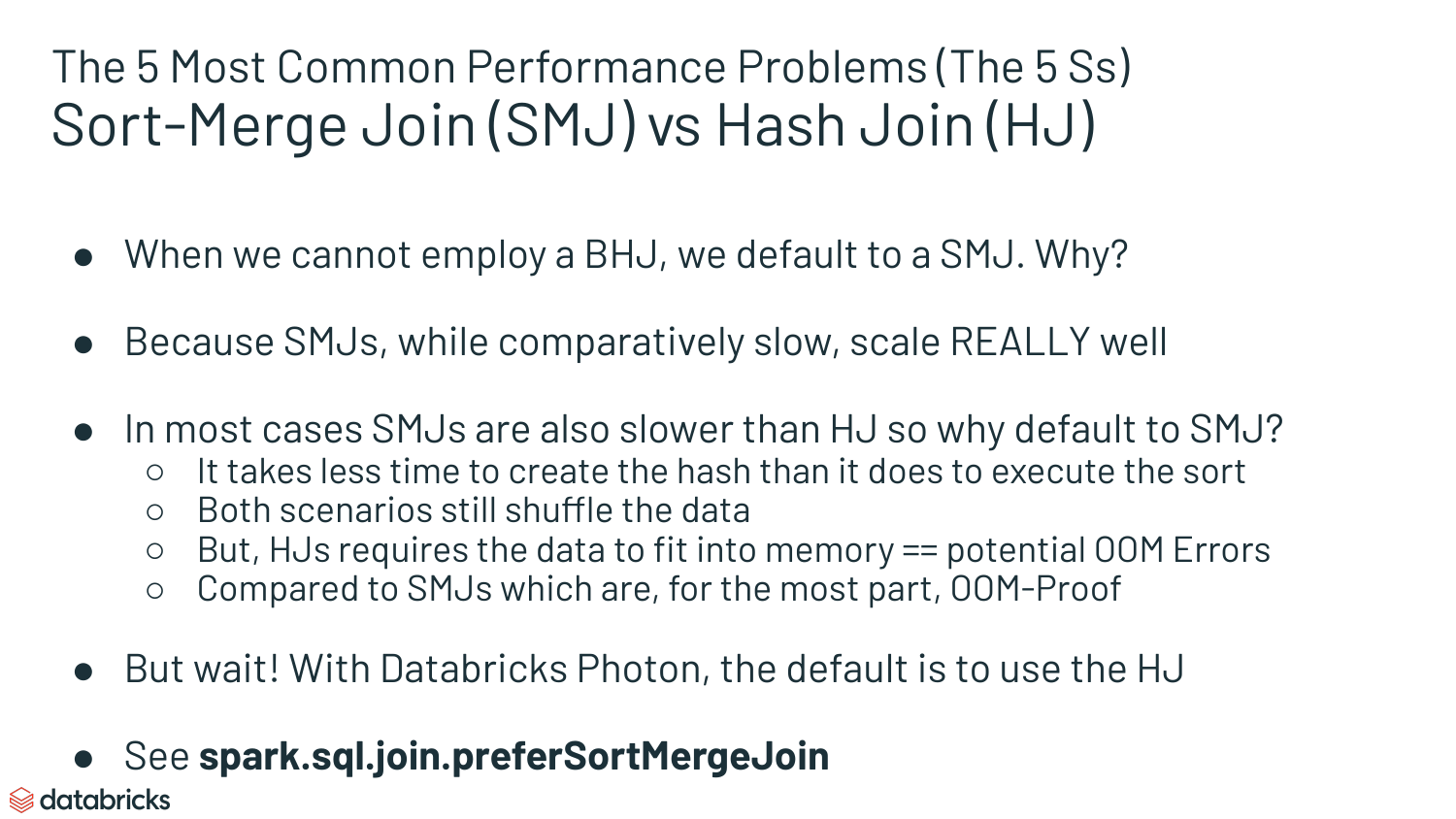

# The 5 Most Common Performance Problems (The 5 Ss)
Sort-Merge Join (SMJ) vs Hash Join (HJ)

When we cannot employ a BHJ, we default to a SMJ. Why?
Because SMJs, while comparatively slow, scale REALLY well
In most cases SMJs are also slower than HJ so why default to SMJ?
It takes less time to create the hash than it does to execute the sort
Both scenarios still shuffle the data
But, HJs requires the data to fit into memory == potential OOM Errors
Compared to SMJs which are, for the most part, OOM-Proof
But wait! With Databricks Photon, the default is to use the HJ
See spark.sql.join.preferSortMergeJoin